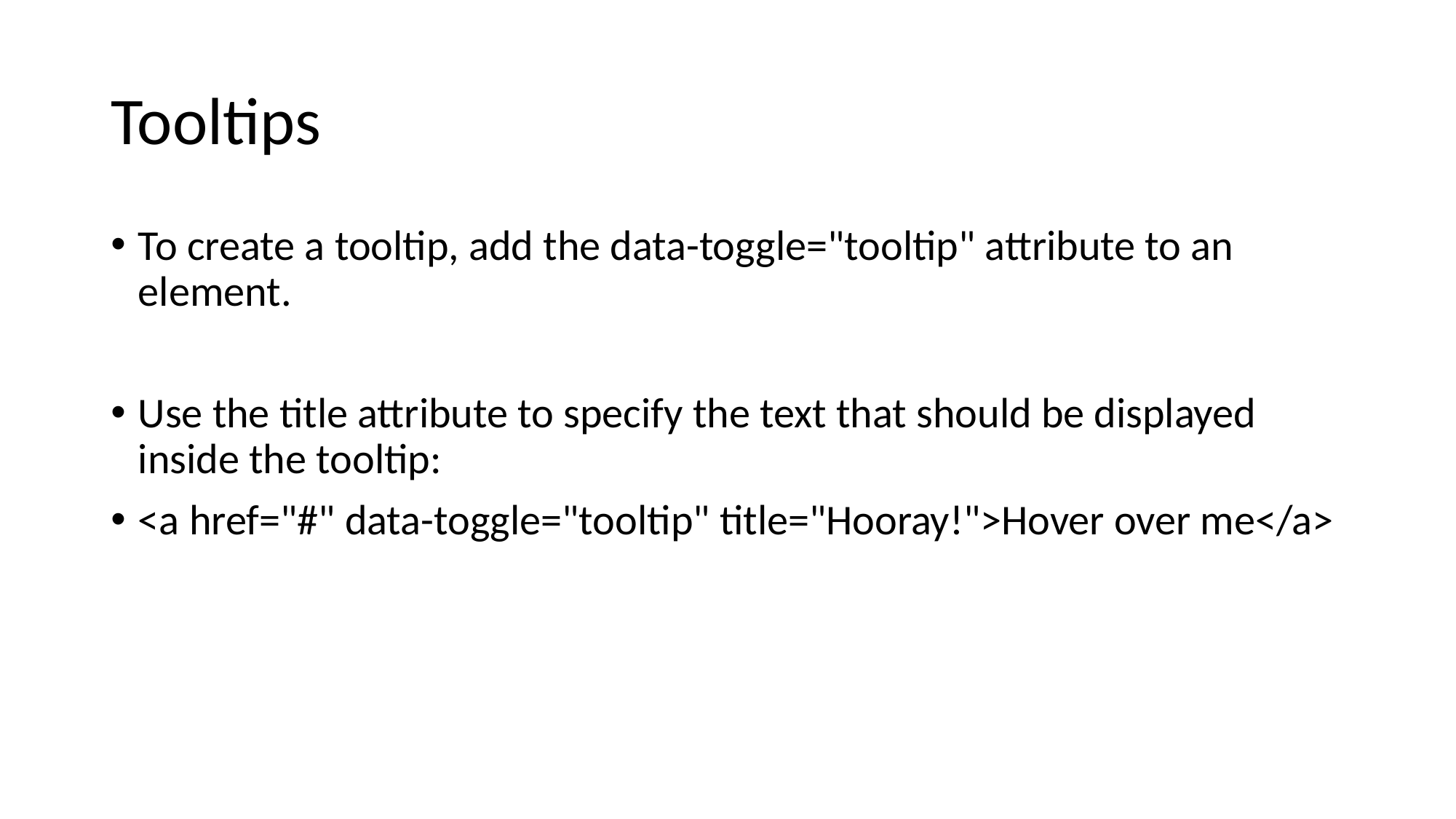

# Tooltips
To create a tooltip, add the data-toggle="tooltip" attribute to an element.

Use the title attribute to specify the text that should be displayed inside the tooltip:
<a href="#" data-toggle="tooltip" title="Hooray!">Hover over me</a>